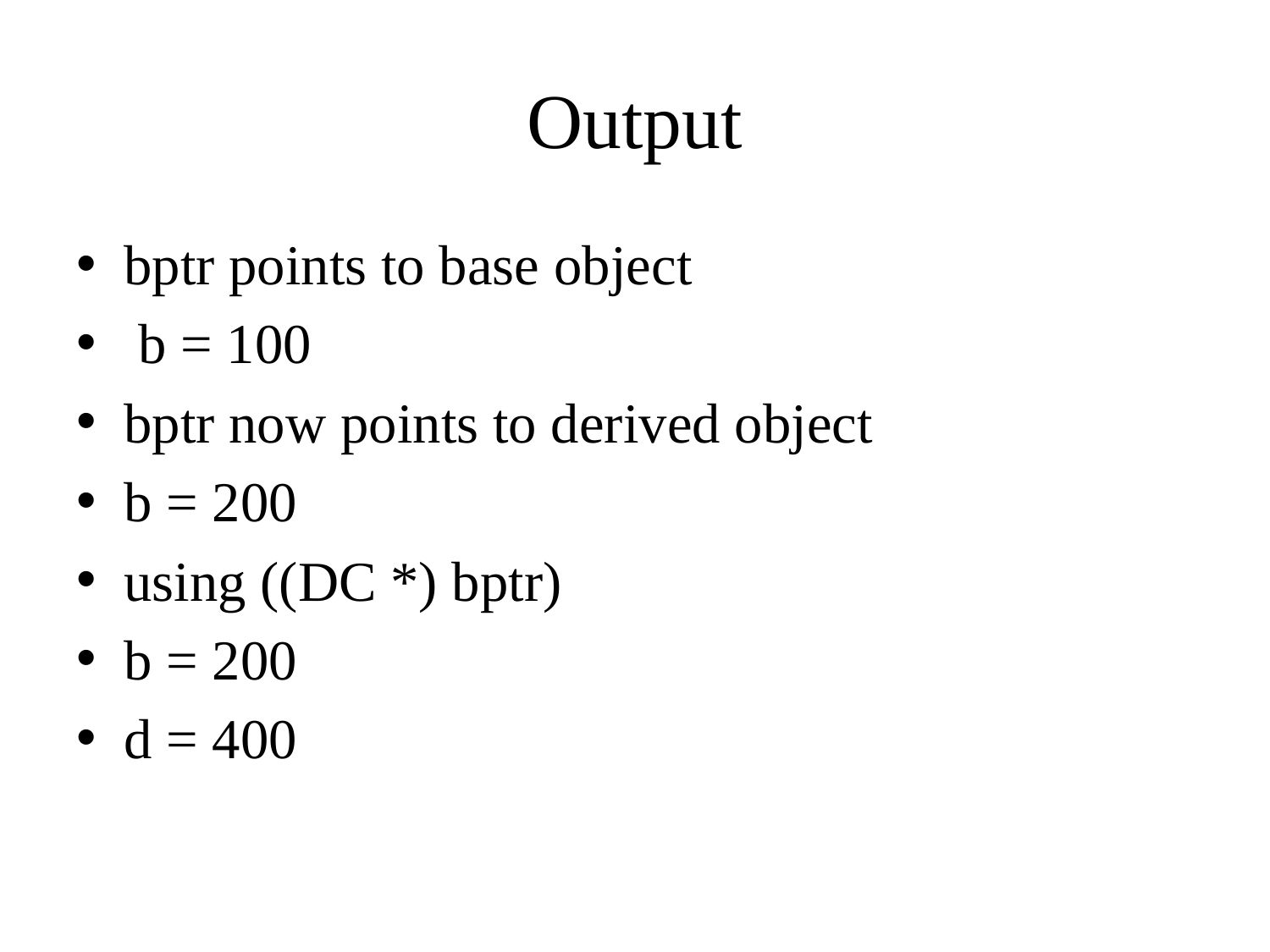

# Output
bptr points to base object
 b = 100
bptr now points to derived object
b = 200
using ((DC *) bptr)
b = 200
d = 400